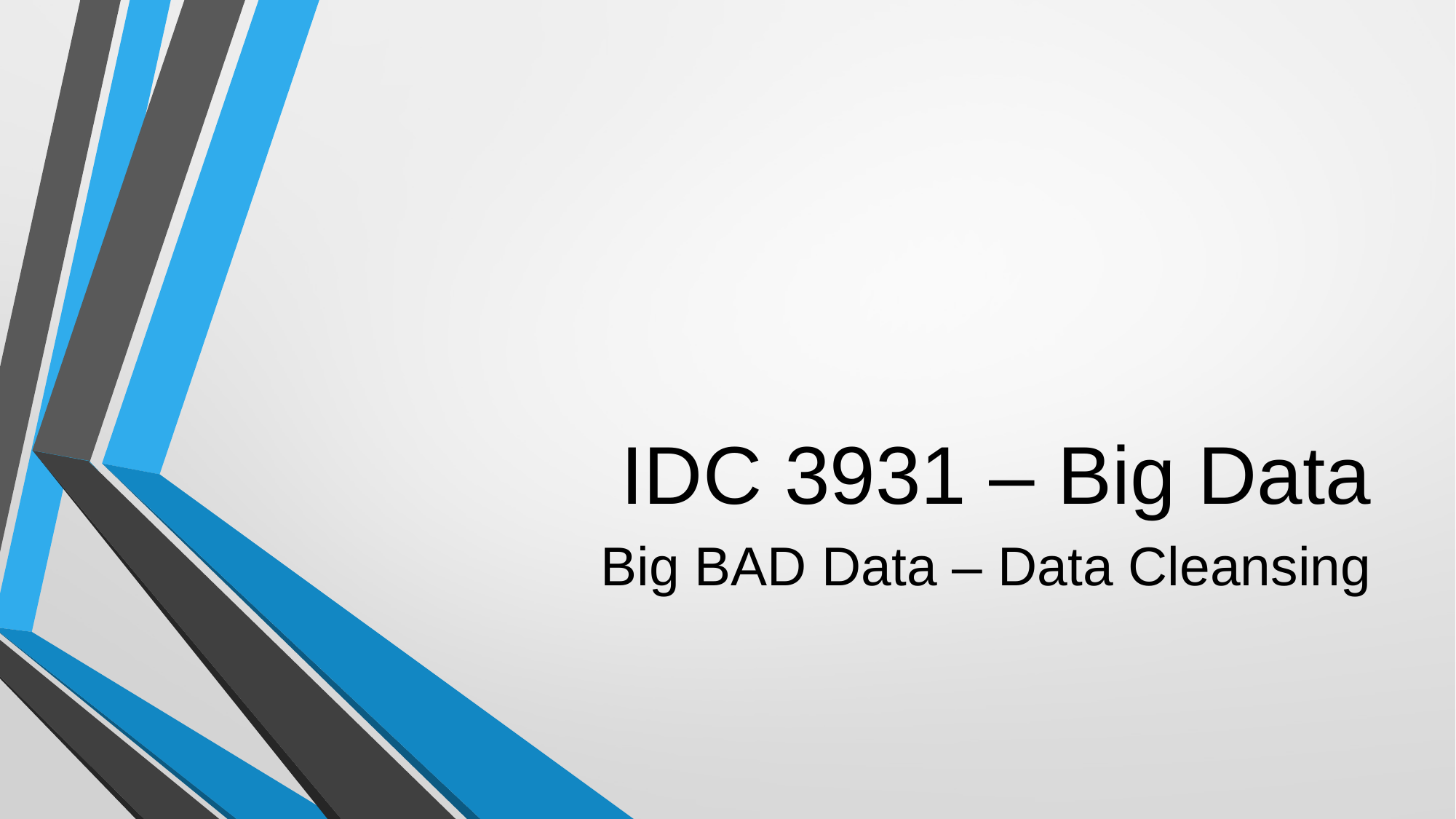

# IDC 3931 – Big Data
Big BAD Data – Data Cleansing